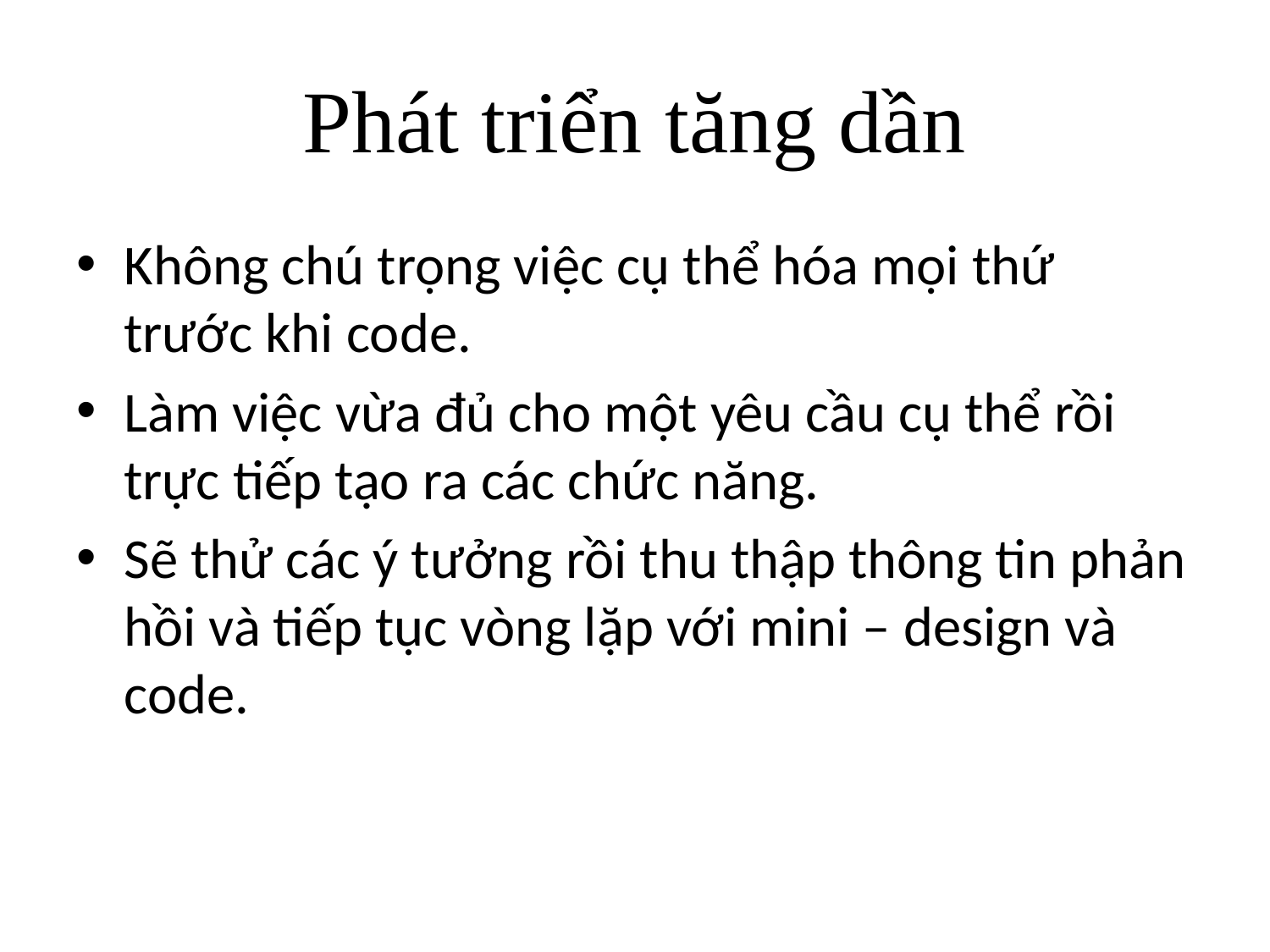

# Phát triển tăng dần
Không chú trọng việc cụ thể hóa mọi thứ trước khi code.
Làm việc vừa đủ cho một yêu cầu cụ thể rồi trực tiếp tạo ra các chức năng.
Sẽ thử các ý tưởng rồi thu thập thông tin phản hồi và tiếp tục vòng lặp với mini – design và code.